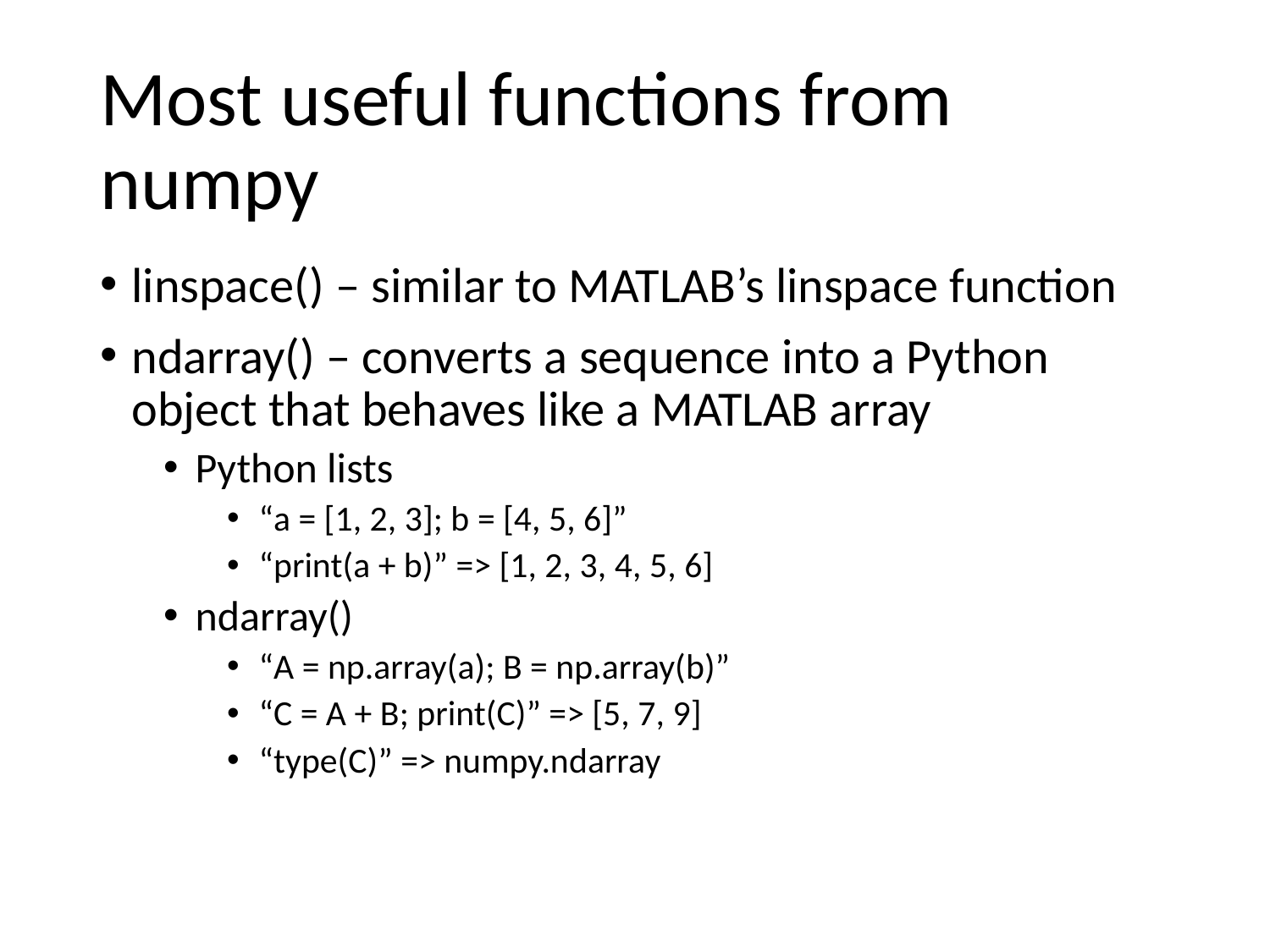

# Most useful functions from numpy
linspace() – similar to MATLAB’s linspace function
ndarray() – converts a sequence into a Python object that behaves like a MATLAB array
Python lists
“a = [1, 2, 3]; b = [4, 5, 6]”
“print(a + b)” => [1, 2, 3, 4, 5, 6]
ndarray()
“A = np.array(a); B = np.array(b)”
“C = A + B; print(C)” => [5, 7, 9]
“type(C)” => numpy.ndarray